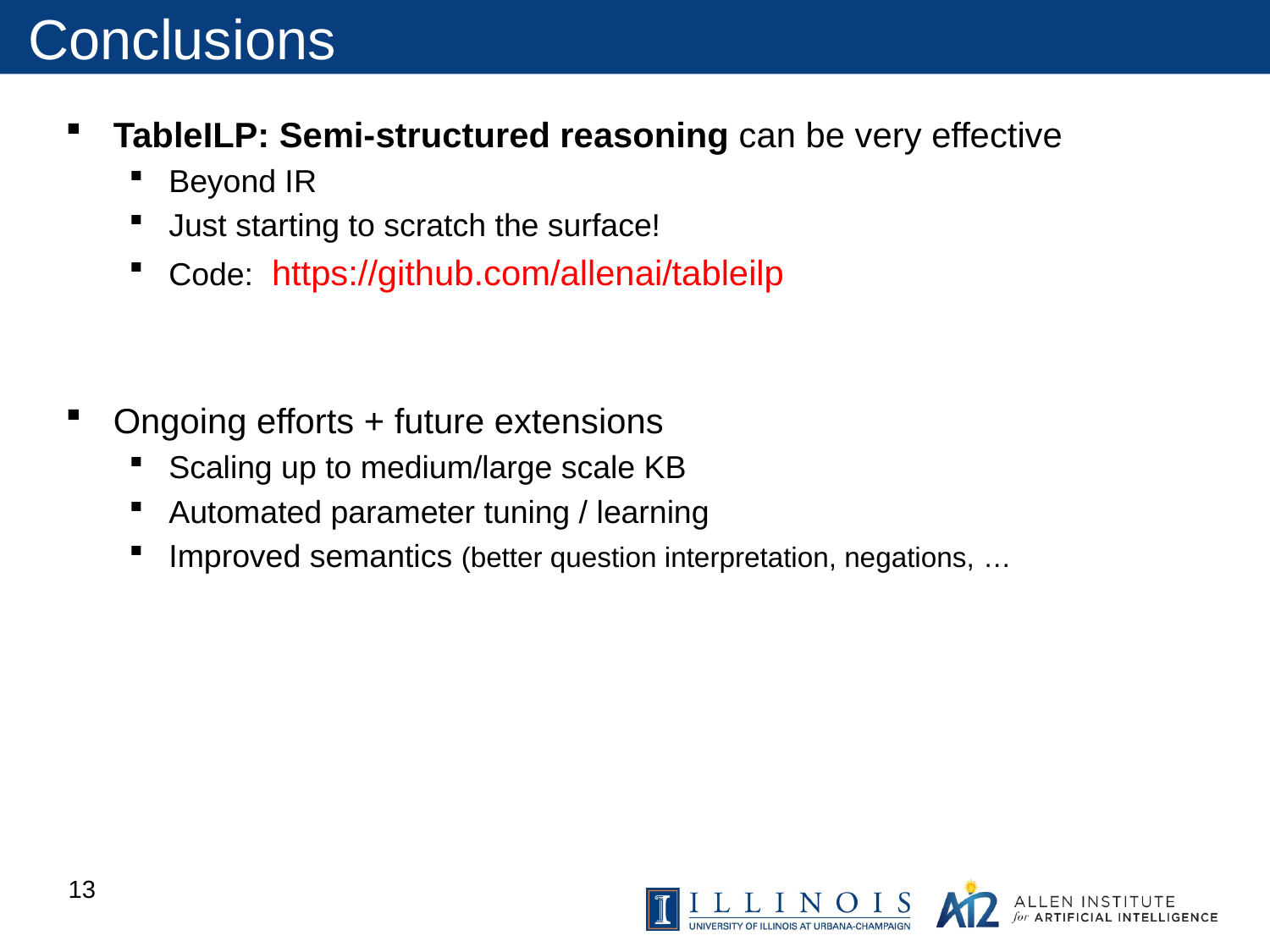

# Conclusions
TableILP: Semi-structured reasoning can be very effective
Beyond IR
Just starting to scratch the surface!
Code:  https://github.com/allenai/tableilp

Ongoing efforts + future extensions
Scaling up to medium/large scale KB
Automated parameter tuning / learning
Improved semantics (better question interpretation, negations, …
13